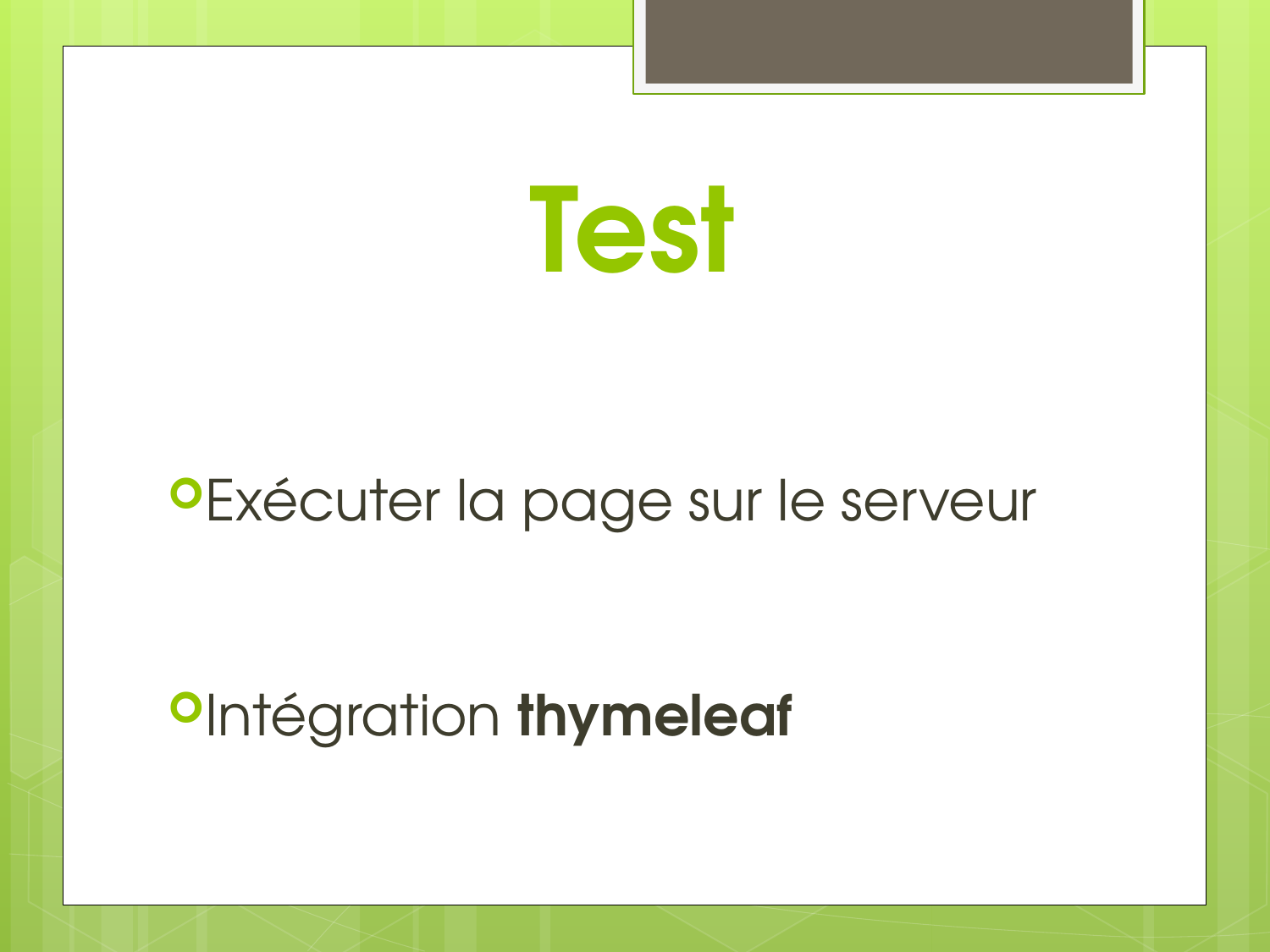

# Test
Exécuter la page sur le serveur
Intégration thymeleaf